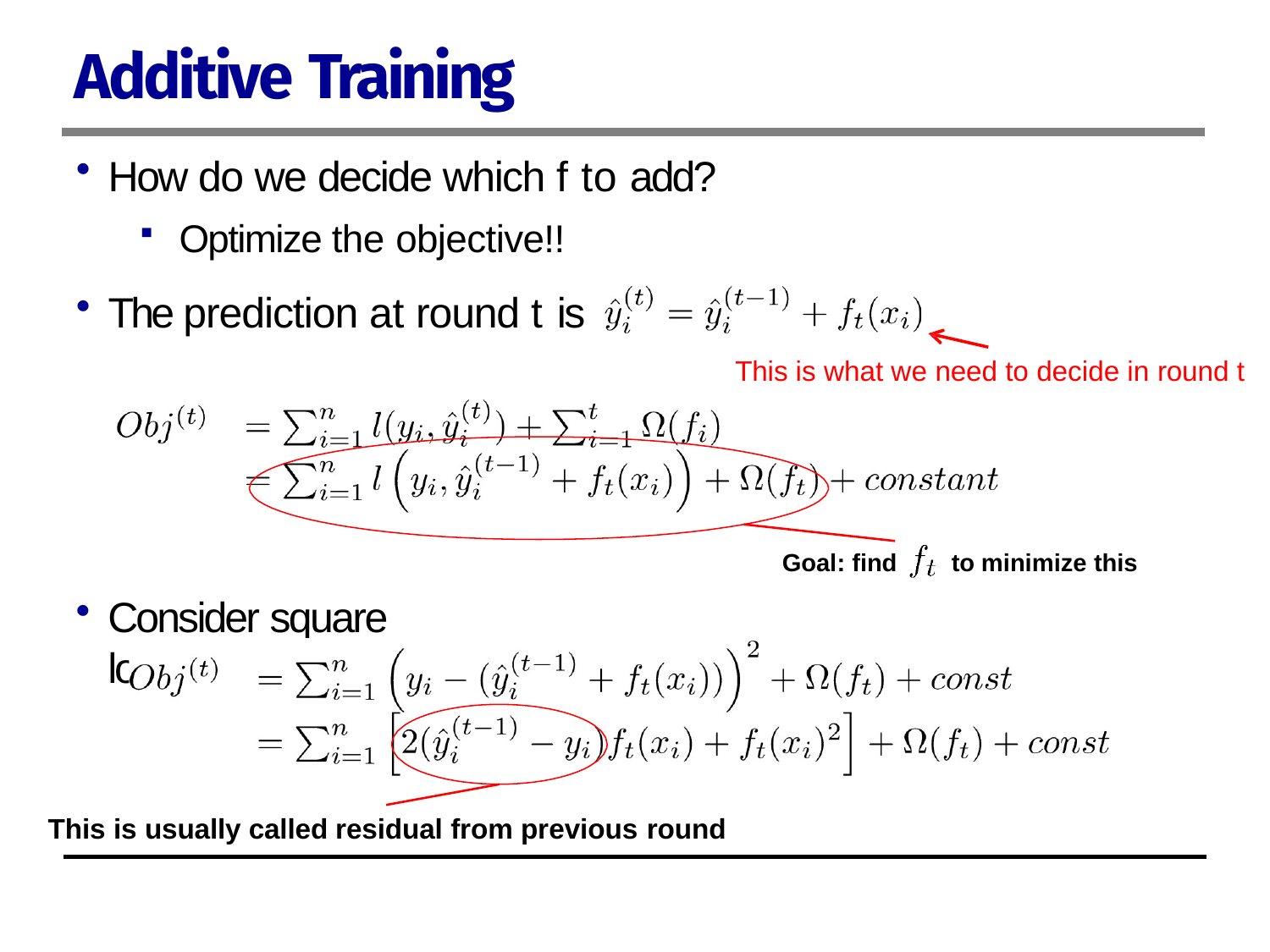

# Additive Training
How do we decide which f to add?
Optimize the objective!!
The prediction at round t is
This is what we need to decide in round t

Goal: find
to minimize this
Consider square loss

This is usually called residual from previous round